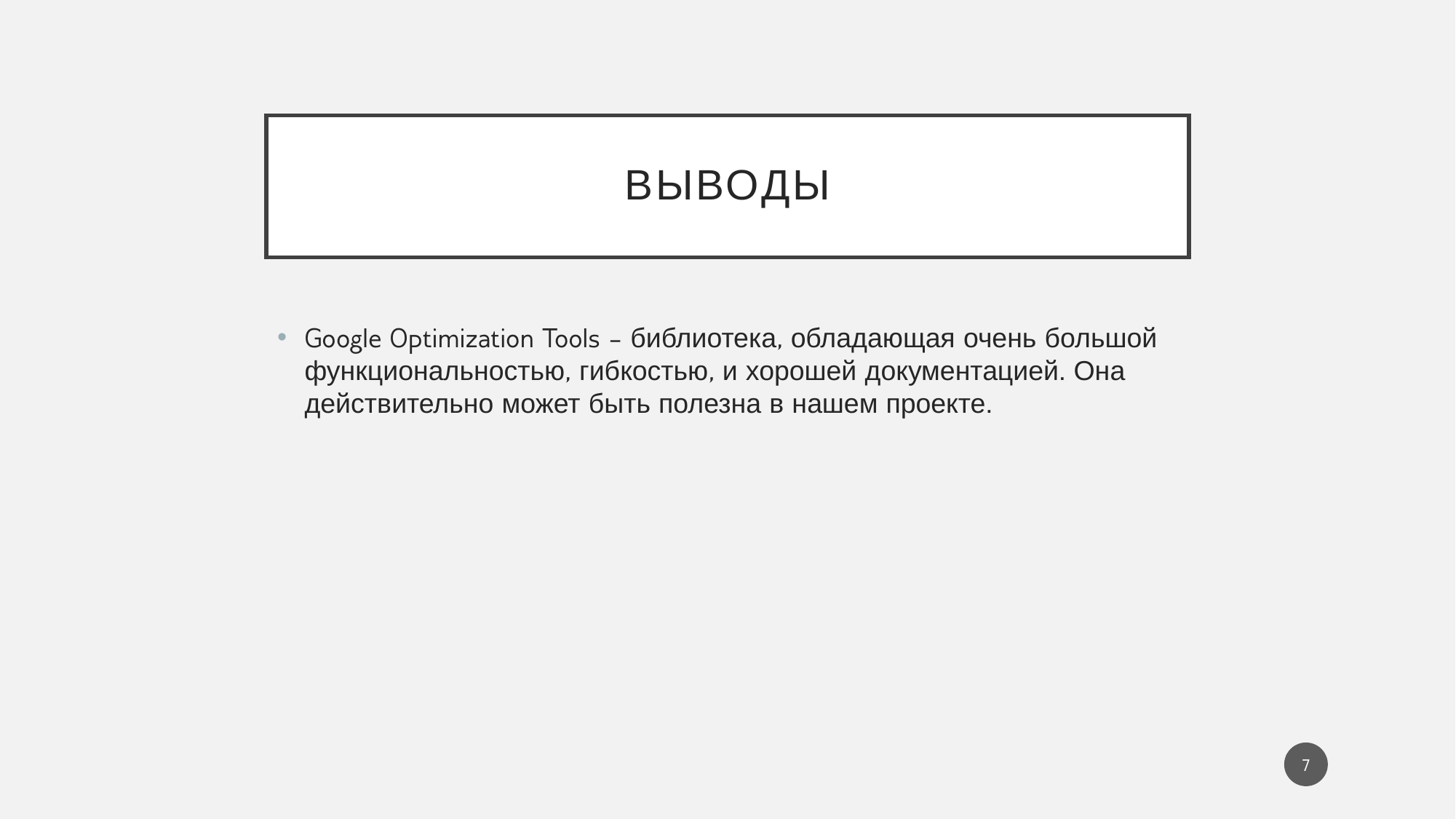

# ВЫВОДЫ
Google Optimization Tools – библиотека, обладающая очень большой функциональностью, гибкостью, и хорошей документацией. Она действительно может быть полезна в нашем проекте.
7